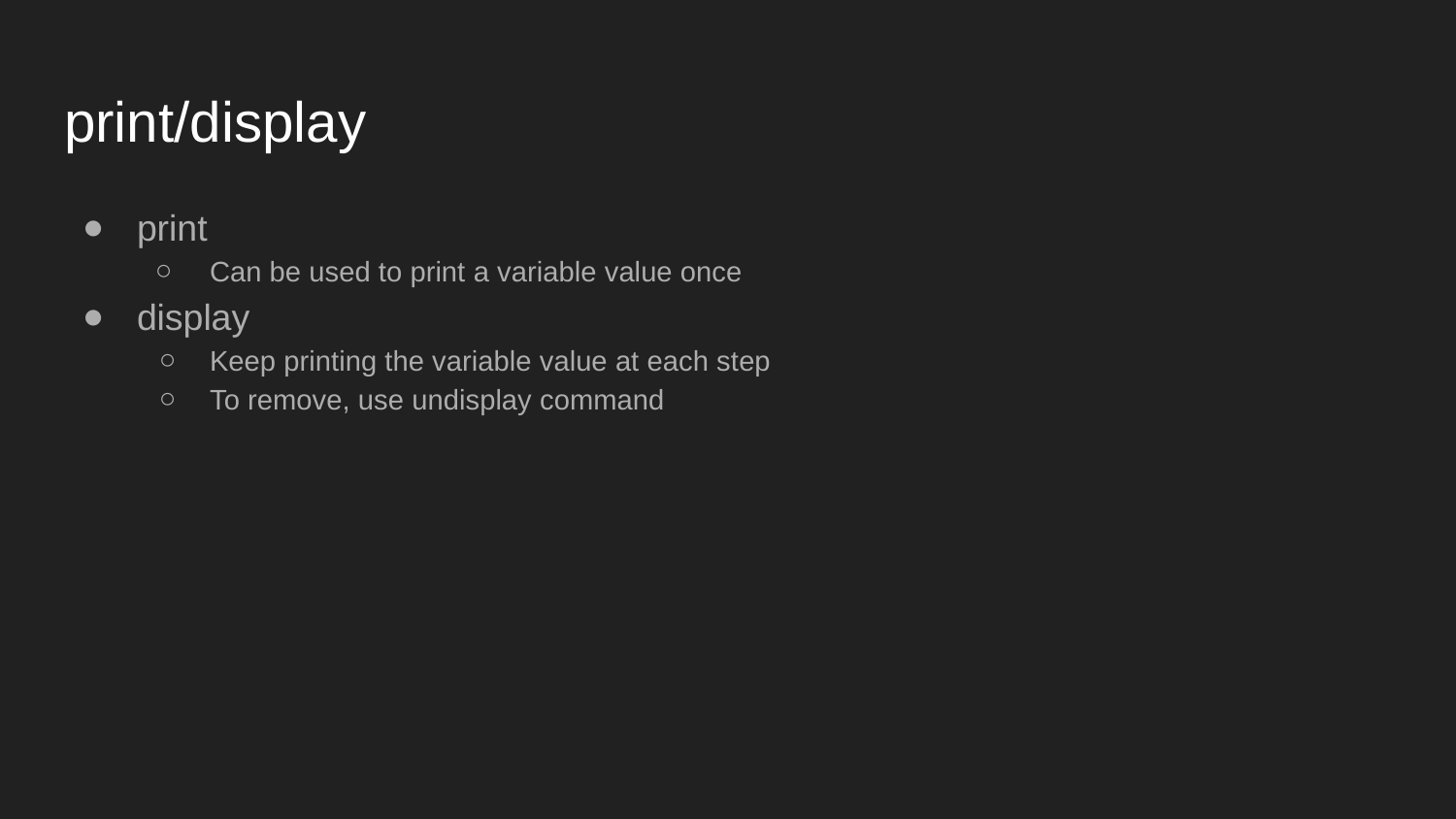

# print/display
print
Can be used to print a variable value once
display
Keep printing the variable value at each step
To remove, use undisplay command